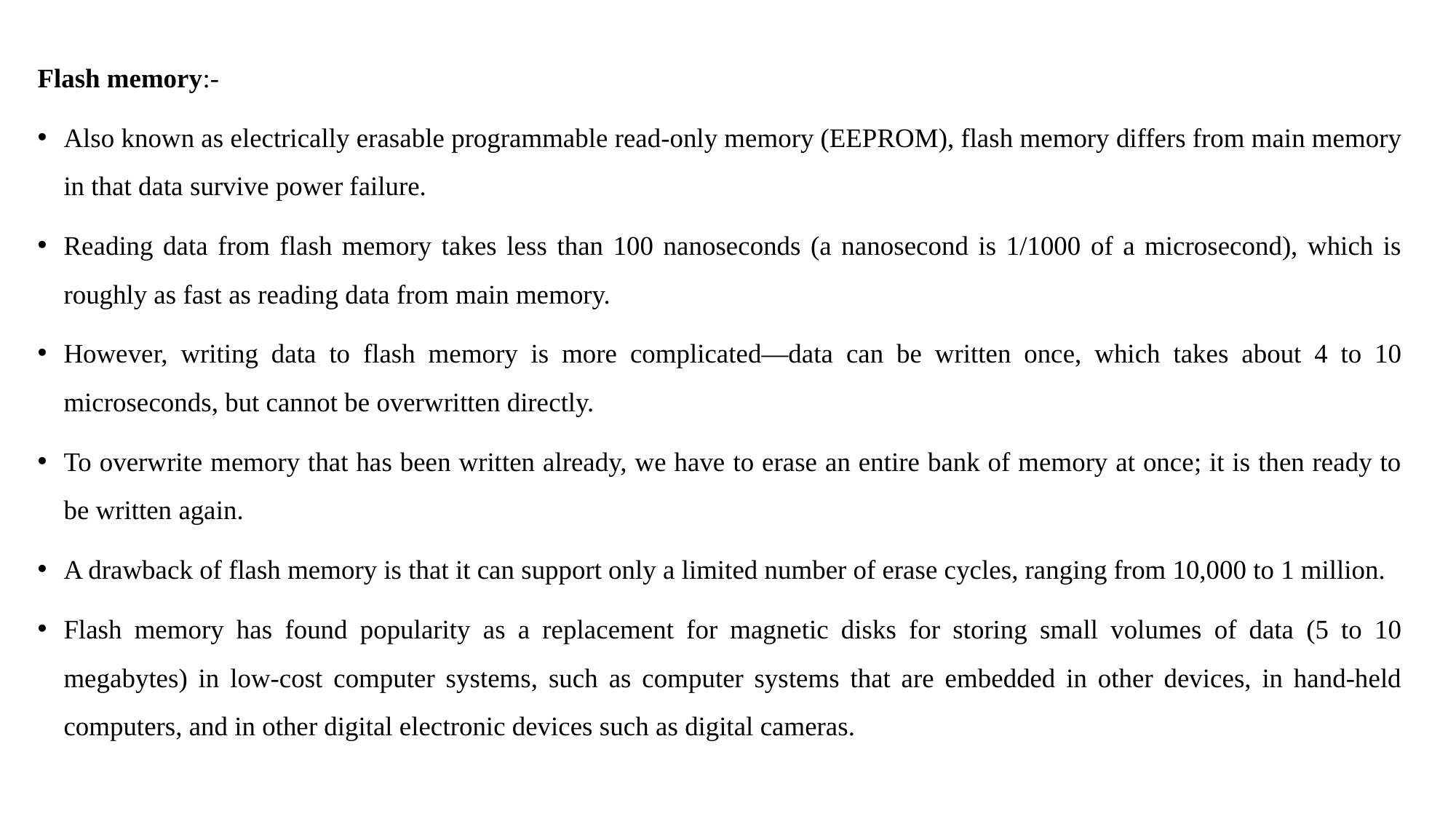

Flash memory:-
Also known as electrically erasable programmable read-only memory (EEPROM), flash memory differs from main memory in that data survive power failure.
Reading data from flash memory takes less than 100 nanoseconds (a nanosecond is 1/1000 of a microsecond), which is roughly as fast as reading data from main memory.
However, writing data to flash memory is more complicated—data can be written once, which takes about 4 to 10 microseconds, but cannot be overwritten directly.
To overwrite memory that has been written already, we have to erase an entire bank of memory at once; it is then ready to be written again.
A drawback of flash memory is that it can support only a limited number of erase cycles, ranging from 10,000 to 1 million.
Flash memory has found popularity as a replacement for magnetic disks for storing small volumes of data (5 to 10 megabytes) in low-cost computer systems, such as computer systems that are embedded in other devices, in hand-held computers, and in other digital electronic devices such as digital cameras.